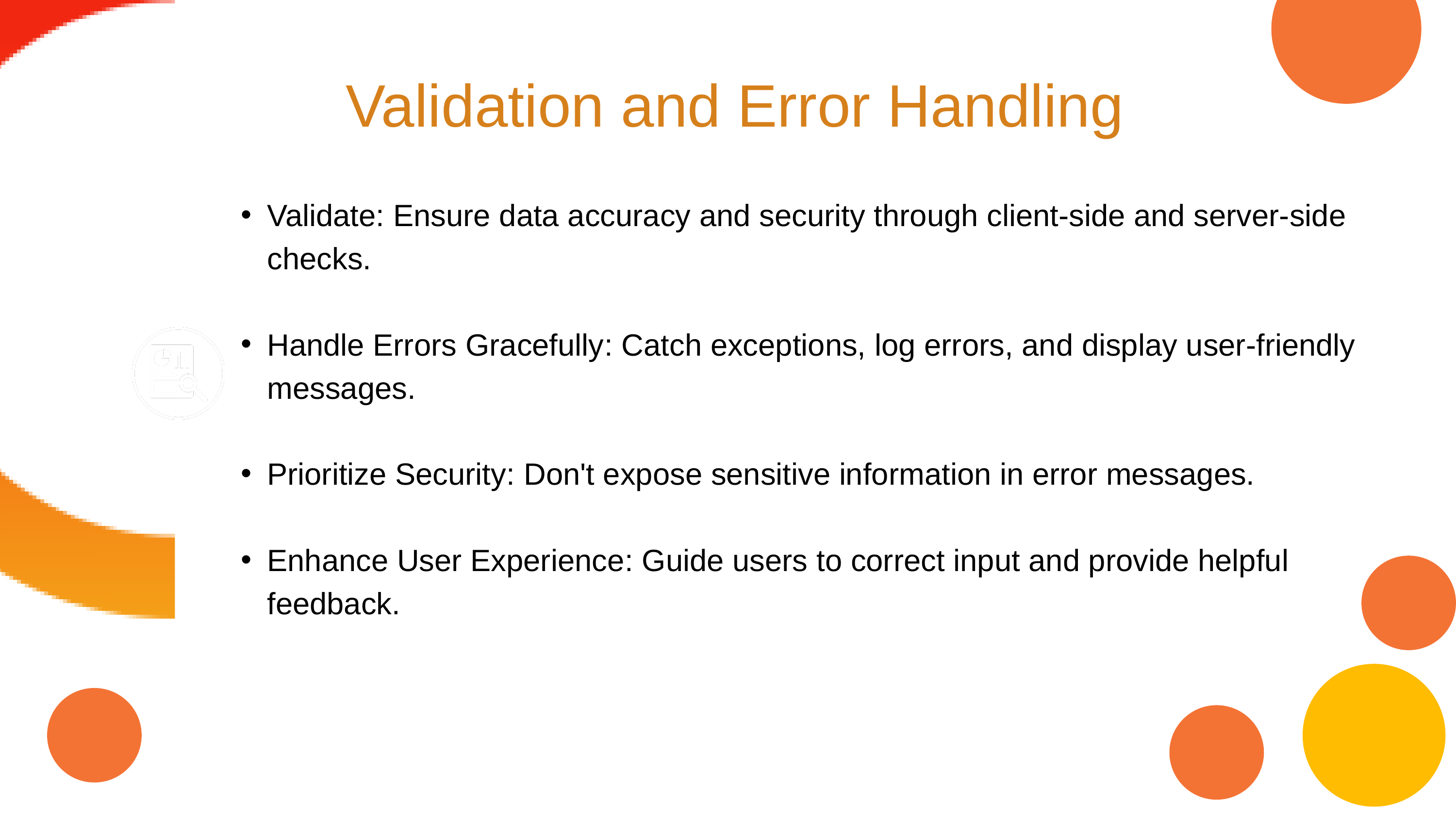

Validation and Error Handling
Validate: Ensure data accuracy and security through client-side and server-side checks.

Handle Errors Gracefully: Catch exceptions, log errors, and display user-friendly messages.

Prioritize Security: Don't expose sensitive information in error messages.

Enhance User Experience: Guide users to correct input and provide helpful feedback.

sell funtionality